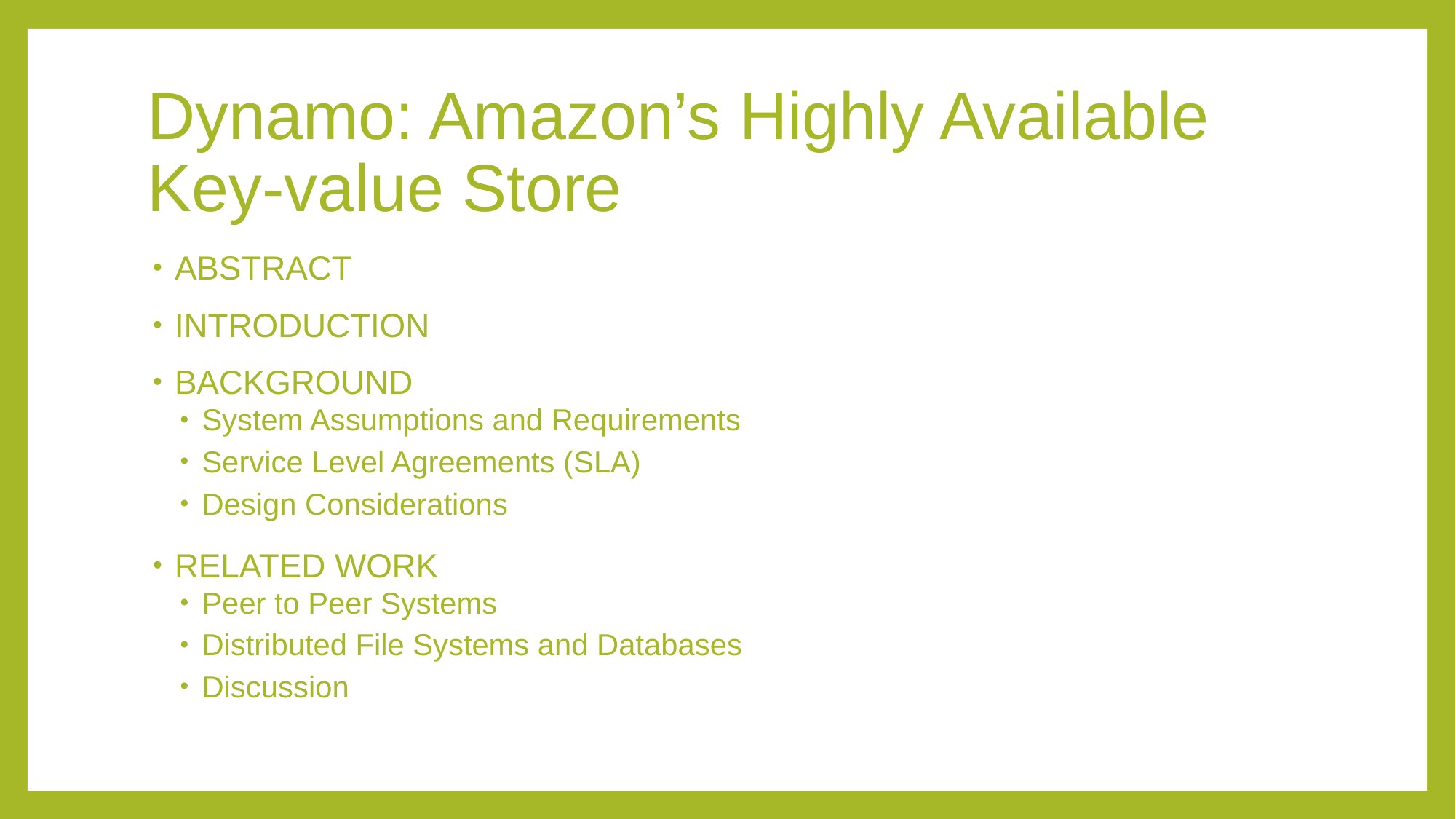

# Dynamo: Amazon’s Highly Available Key-value Store
ABSTRACT
INTRODUCTION
BACKGROUND
System Assumptions and Requirements
Service Level Agreements (SLA)
Design Considerations
RELATED WORK
Peer to Peer Systems
Distributed File Systems and Databases
Discussion